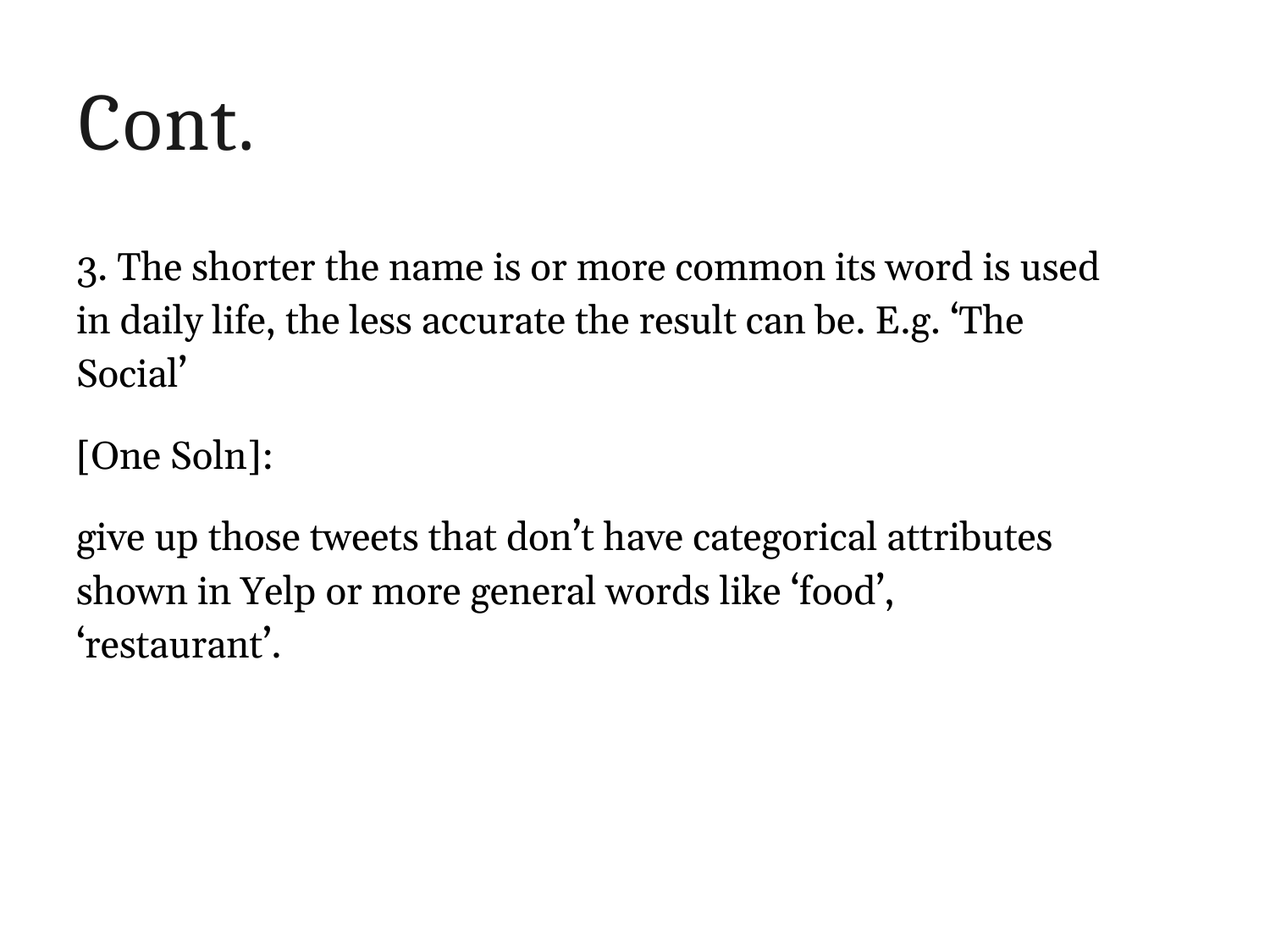

# Cont.
3. The shorter the name is or more common its word is used in daily life, the less accurate the result can be. E.g. ‘The Social’
[One Soln]:
give up those tweets that don’t have categorical attributes shown in Yelp or more general words like ‘food’, ‘restaurant’.